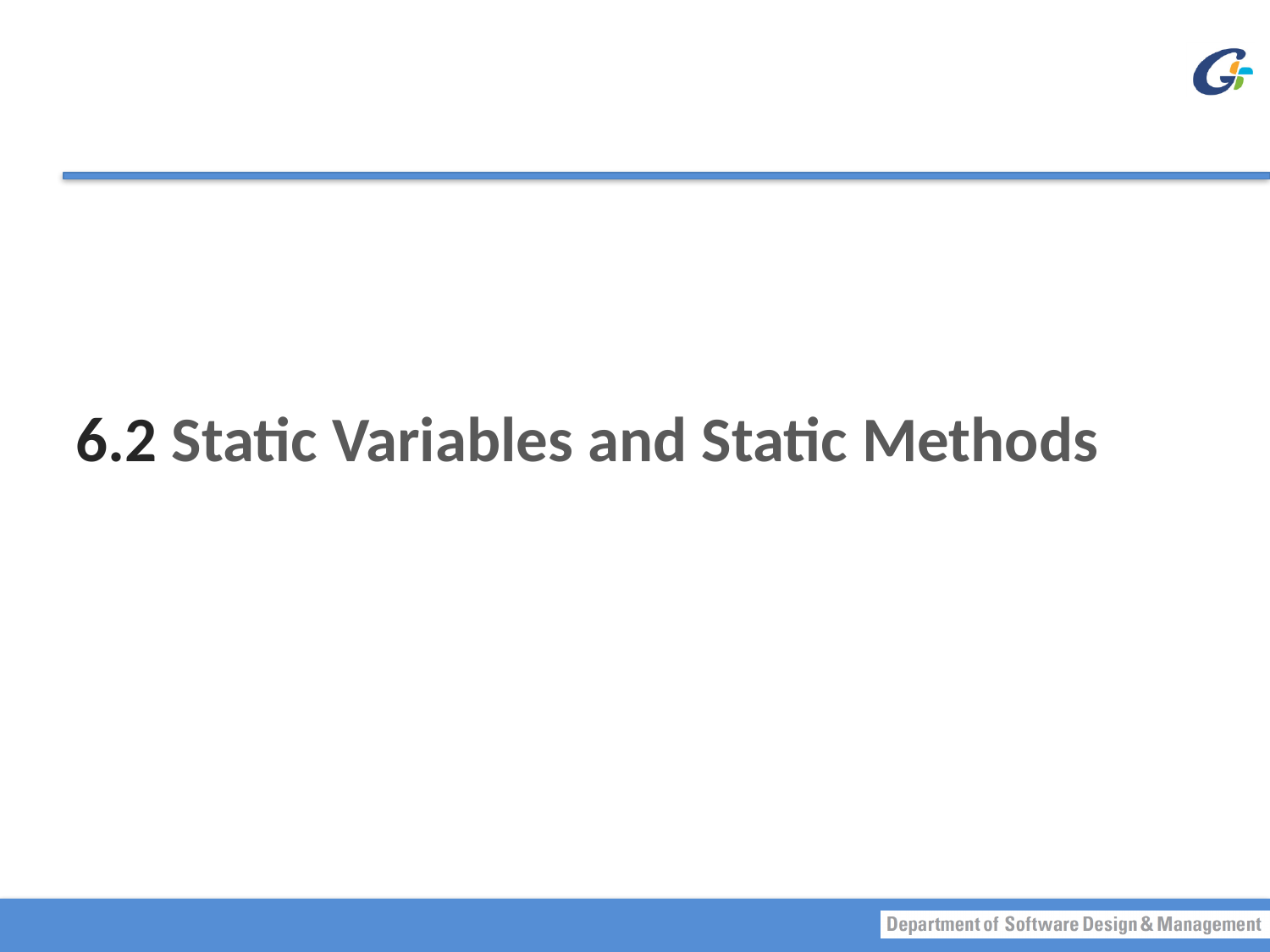

# 6.2 Static Variables and Static Methods